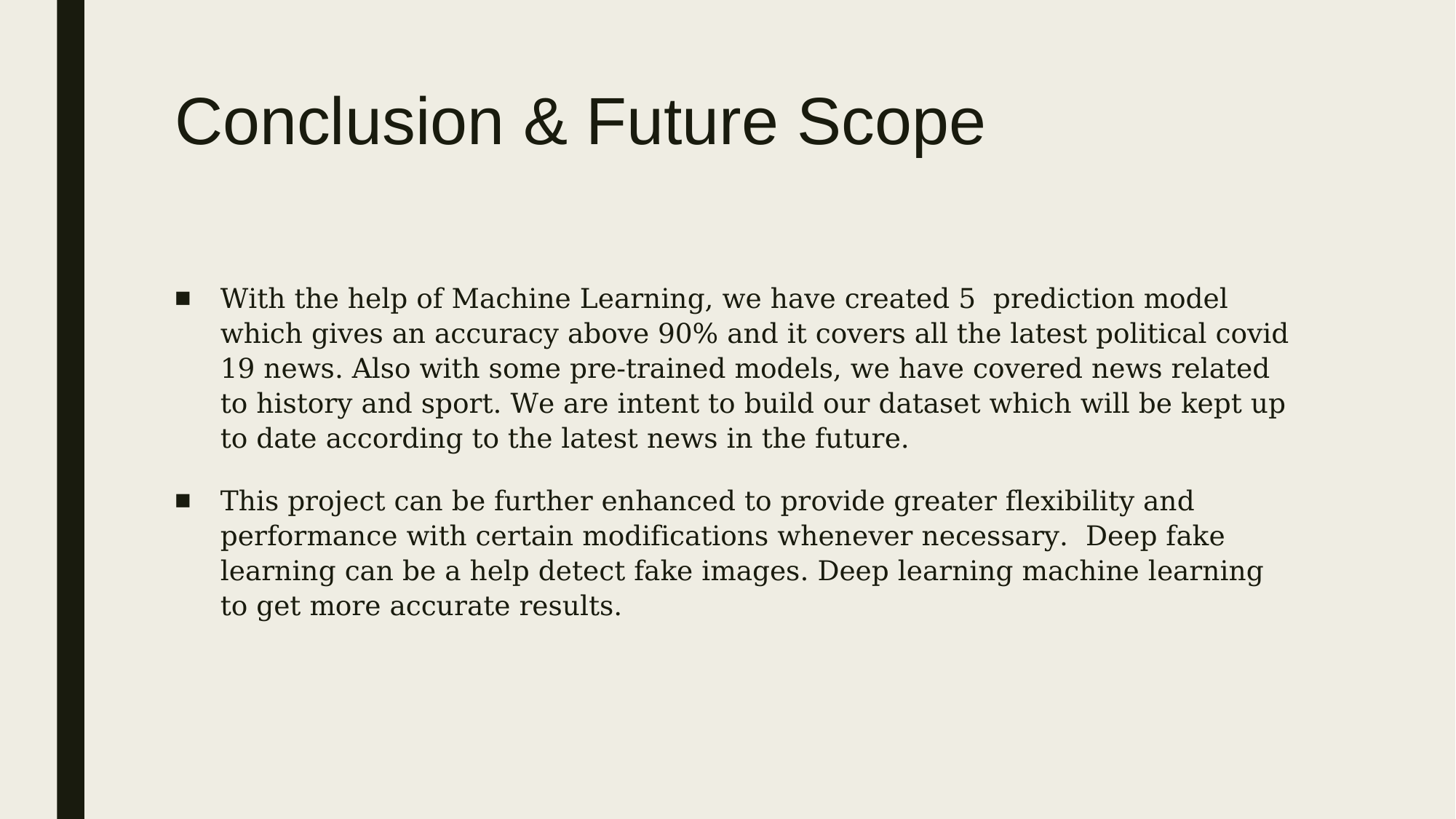

# Conclusion & Future Scope
With the help of Machine Learning, we have created 5  prediction model which gives an accuracy above 90% and it covers all the latest political covid 19 news. Also with some pre-trained models, we have covered news related to history and sport. We are intent to build our dataset which will be kept up to date according to the latest news in the future.
This project can be further enhanced to provide greater flexibility and performance with certain modifications whenever necessary.  Deep fake learning can be a help detect fake images. Deep learning machine learning to get more accurate results.